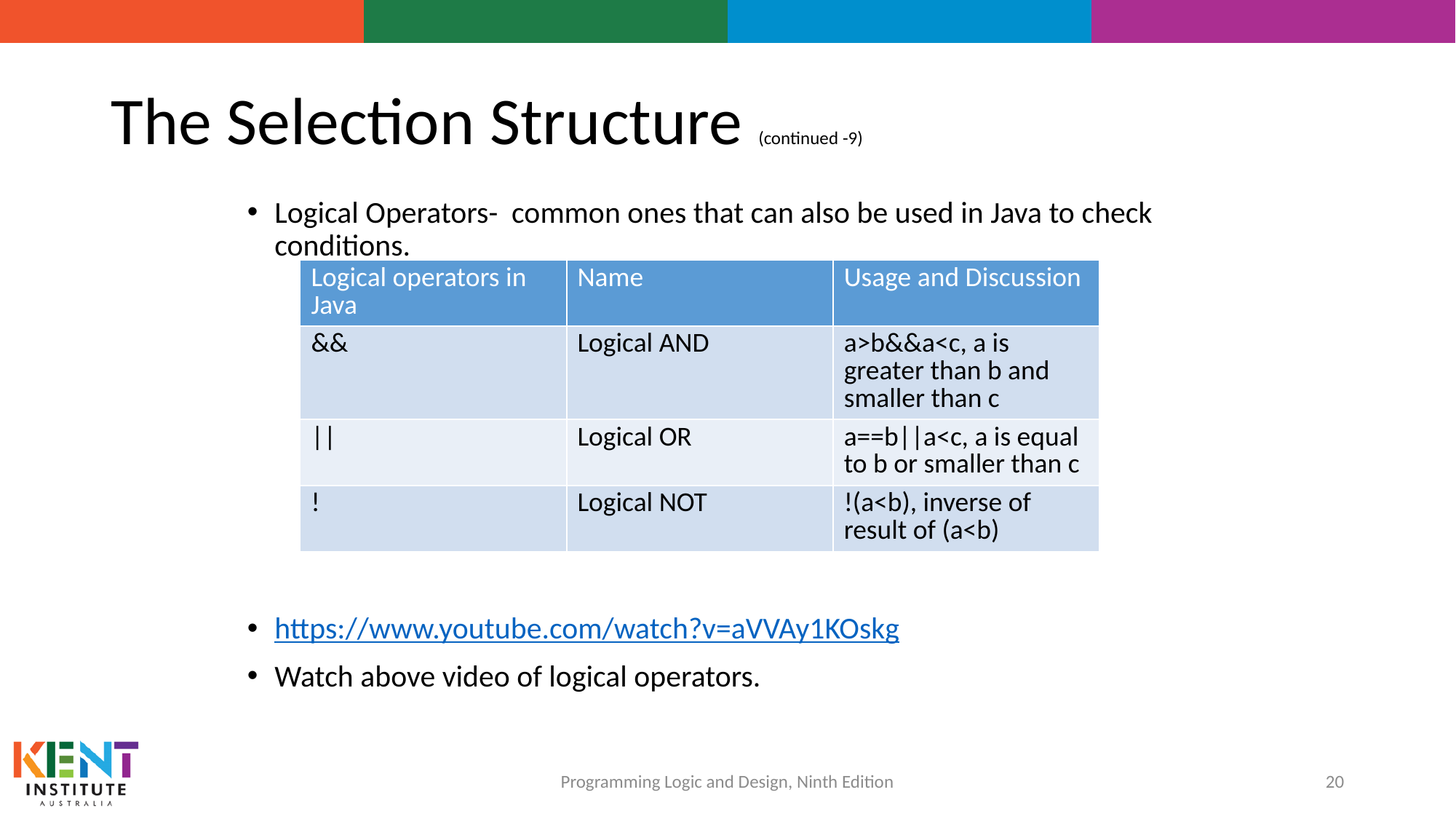

# The Selection Structure (continued -9)
Logical Operators-  common ones that can also be used in Java to check conditions.

https://www.youtube.com/watch?v=aVVAy1KOskg
Watch above video of logical operators.

| Logical operators in Java | Name | Usage and Discussion |
| --- | --- | --- |
| && | Logical AND | a>b&&a<c, a is greater than b and smaller than c |
| || | Logical OR | a==b||a<c, a is equal to b or smaller than c |
| ! | Logical NOT | !(a<b), inverse of result of (a<b) |
20
Programming Logic and Design, Ninth Edition